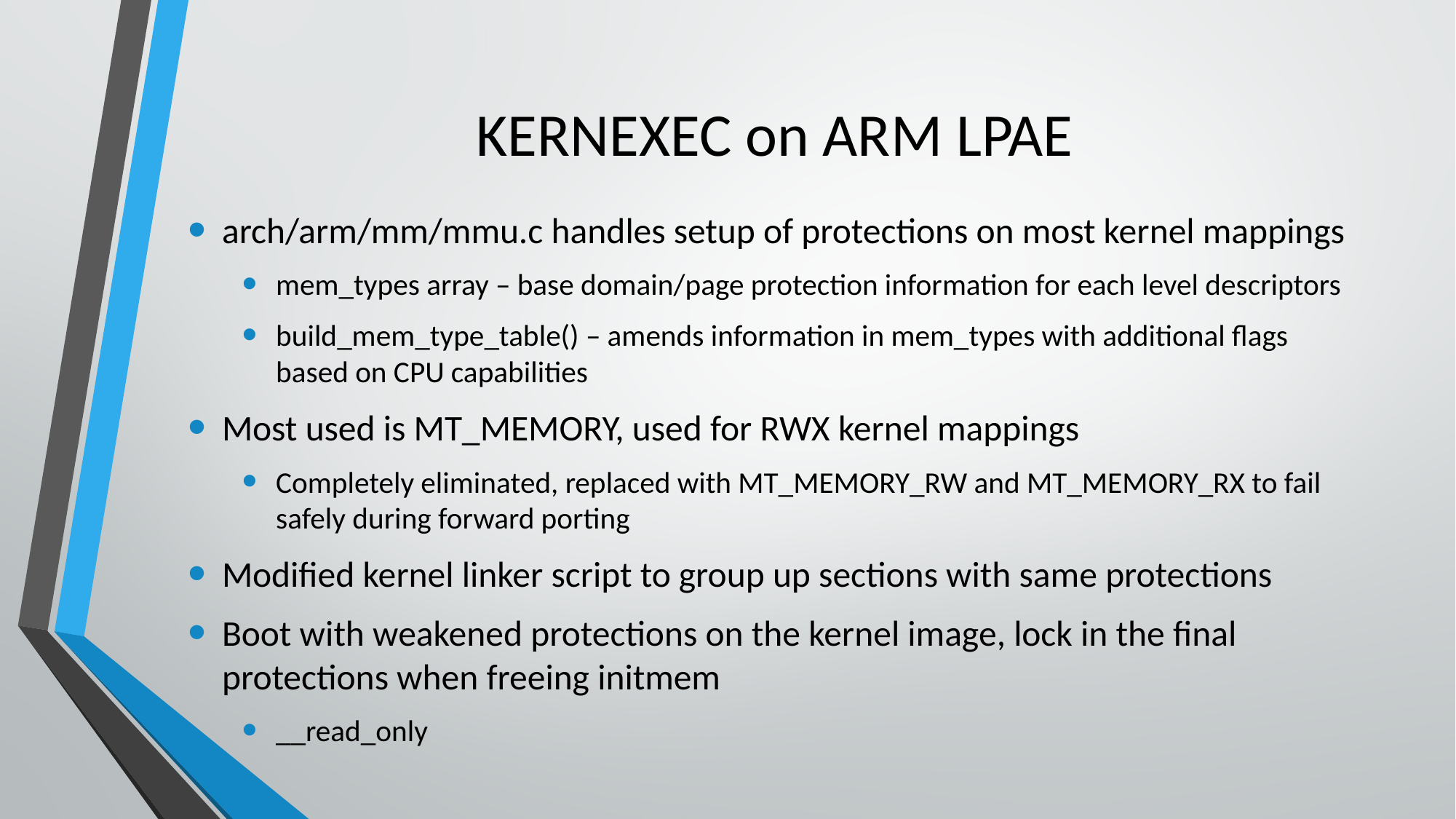

# KERNEXEC on ARM LPAE
arch/arm/mm/mmu.c handles setup of protections on most kernel mappings
mem_types array – base domain/page protection information for each level descriptors
build_mem_type_table() – amends information in mem_types with additional flags based on CPU capabilities
Most used is MT_MEMORY, used for RWX kernel mappings
Completely eliminated, replaced with MT_MEMORY_RW and MT_MEMORY_RX to fail safely during forward porting
Modified kernel linker script to group up sections with same protections
Boot with weakened protections on the kernel image, lock in the final protections when freeing initmem
__read_only